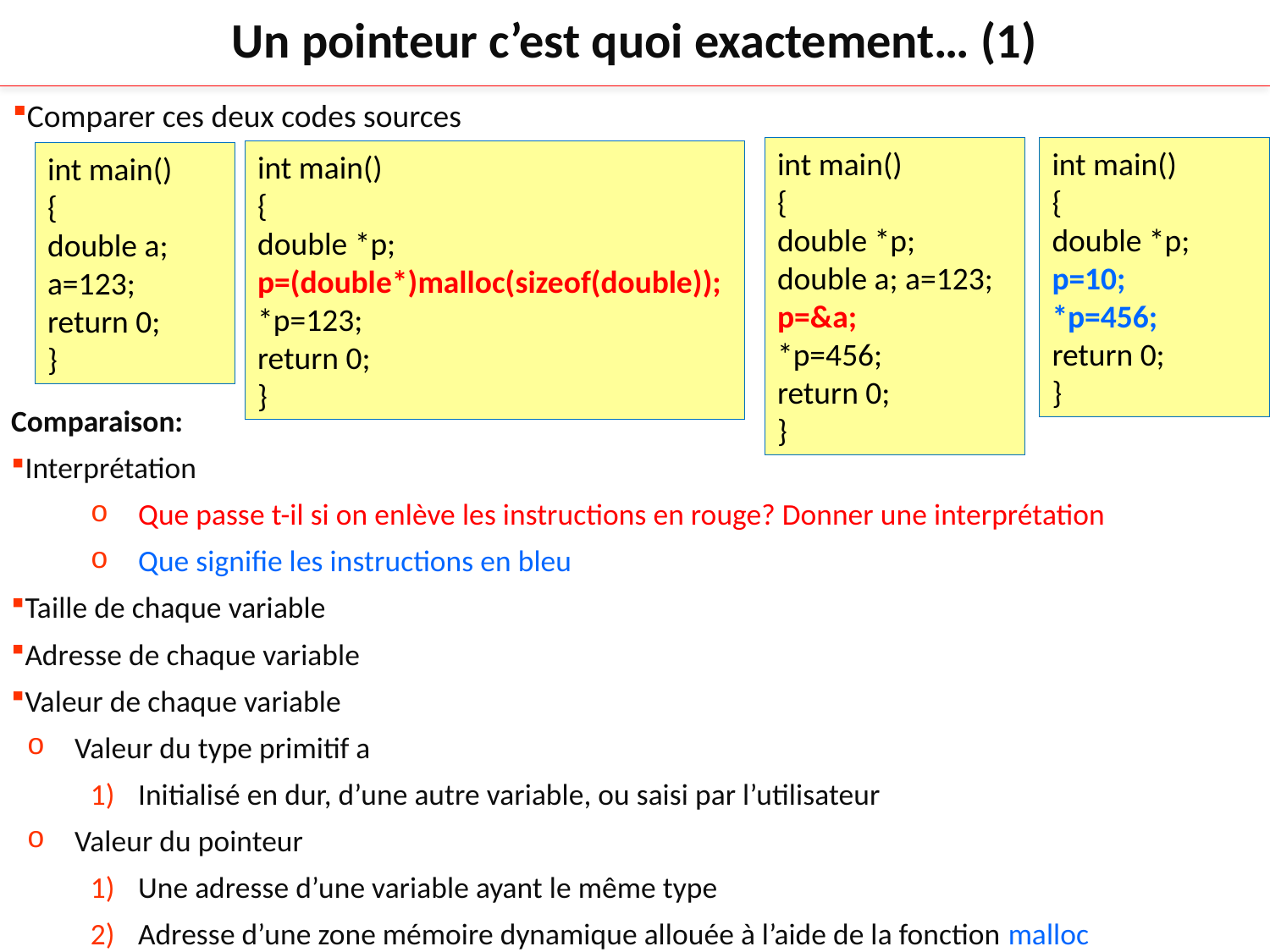

Un pointeur c’est quoi exactement… (1)
Comparer ces deux codes sources
int main()
{
double *p;
double a; a=123;
p=&a;
*p=456;
return 0;
}
int main()
{
double *p;
p=10;
*p=456;
return 0;
}
int main()
{
double *p;
p=(double*)malloc(sizeof(double));
*p=123;
return 0;
}
int main()
{
double a;
a=123;
return 0;
}
Comparaison:
Interprétation
Que passe t-il si on enlève les instructions en rouge? Donner une interprétation
Que signifie les instructions en bleu
Taille de chaque variable
Adresse de chaque variable
Valeur de chaque variable
Valeur du type primitif a
Initialisé en dur, d’une autre variable, ou saisi par l’utilisateur
Valeur du pointeur
Une adresse d’une variable ayant le même type
Adresse d’une zone mémoire dynamique allouée à l’aide de la fonction malloc